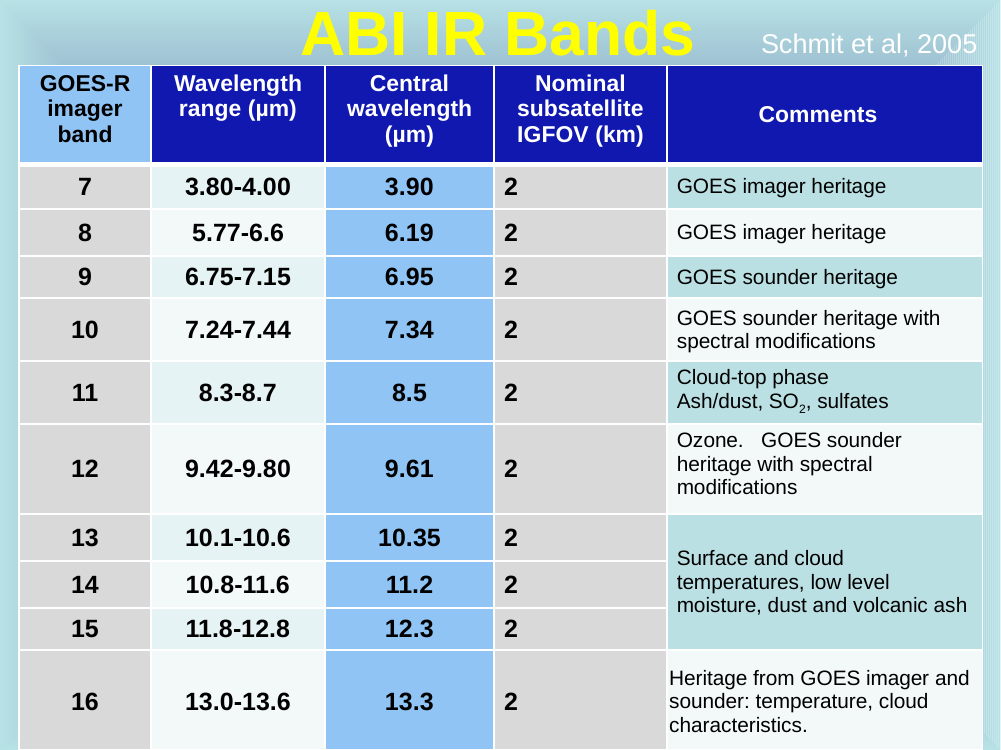

# ABI IR Bands
Schmit et al, 2005
| GOES-R imager band | Wavelength range (µm) | Central wavelength (µm) | Nominal subsatellite IGFOV (km) | Comments |
| --- | --- | --- | --- | --- |
| 7 | 3.80-4.00 | 3.90 | 2 | GOES imager heritage |
| 8 | 5.77-6.6 | 6.19 | 2 | GOES imager heritage |
| 9 | 6.75-7.15 | 6.95 | 2 | GOES sounder heritage |
| 10 | 7.24-7.44 | 7.34 | 2 | GOES sounder heritage with spectral modifications |
| 11 | 8.3-8.7 | 8.5 | 2 | Cloud-top phase Ash/dust, SO2, sulfates |
| 12 | 9.42-9.80 | 9.61 | 2 | Ozone. GOES sounder heritage with spectral modifications |
| 13 | 10.1-10.6 | 10.35 | 2 | Surface and cloud temperatures, low level moisture, dust and volcanic ash |
| 14 | 10.8-11.6 | 11.2 | 2 |  |
| 15 | 11.8-12.8 | 12.3 | 2 |  |
| 16 | 13.0-13.6 | 13.3 | 2 | Heritage from GOES imager and sounder: temperature, cloud characteristics. |
23